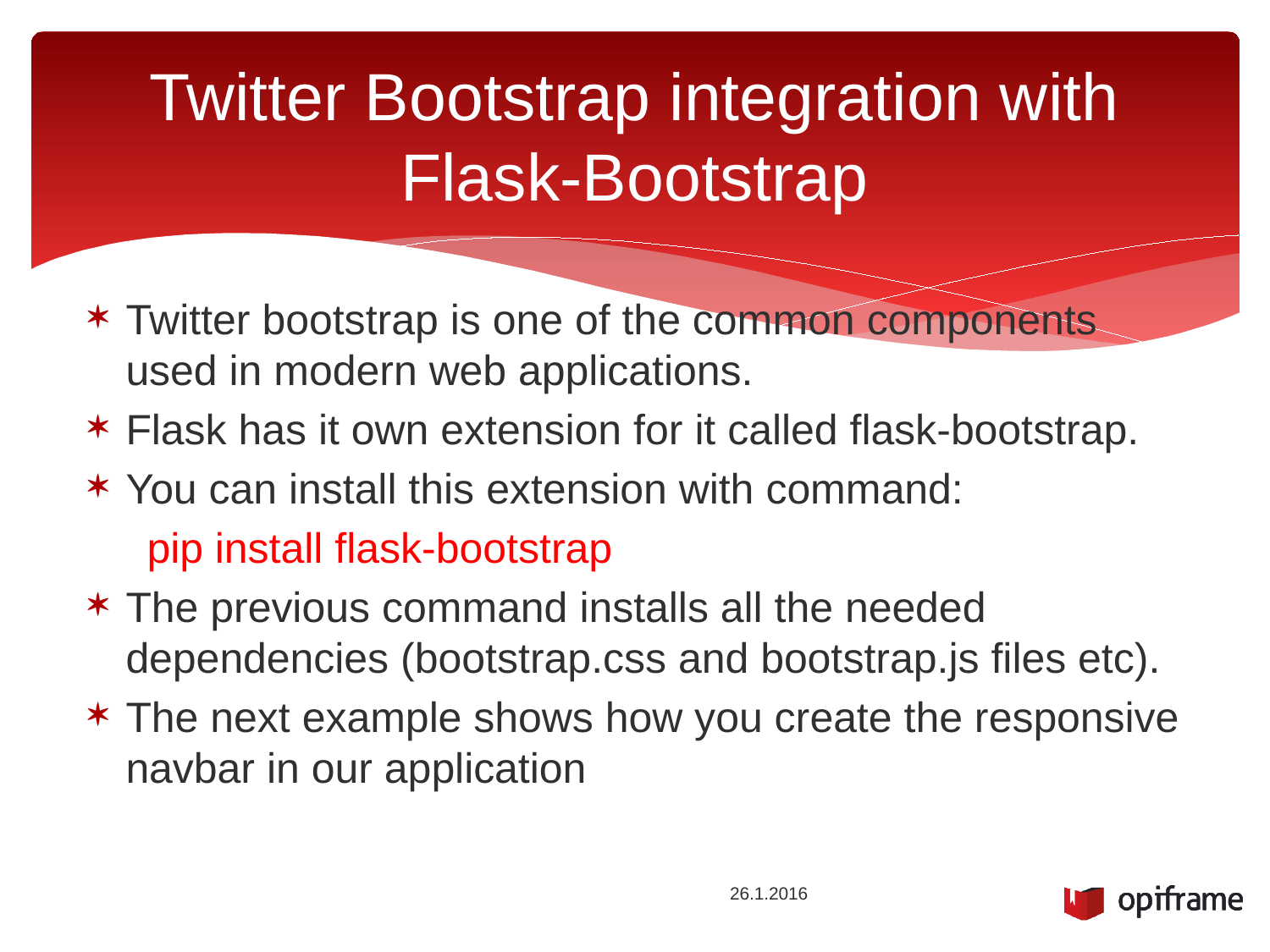

# Twitter Bootstrap integration with Flask-Bootstrap
Twitter bootstrap is one of the common components used in modern web applications.
Flask has it own extension for it called flask-bootstrap.
You can install this extension with command:
     pip install flask-bootstrap
The previous command installs all the needed dependencies (bootstrap.css and bootstrap.js files etc).
The next example shows how you create the responsive navbar in our application

26.1.2016